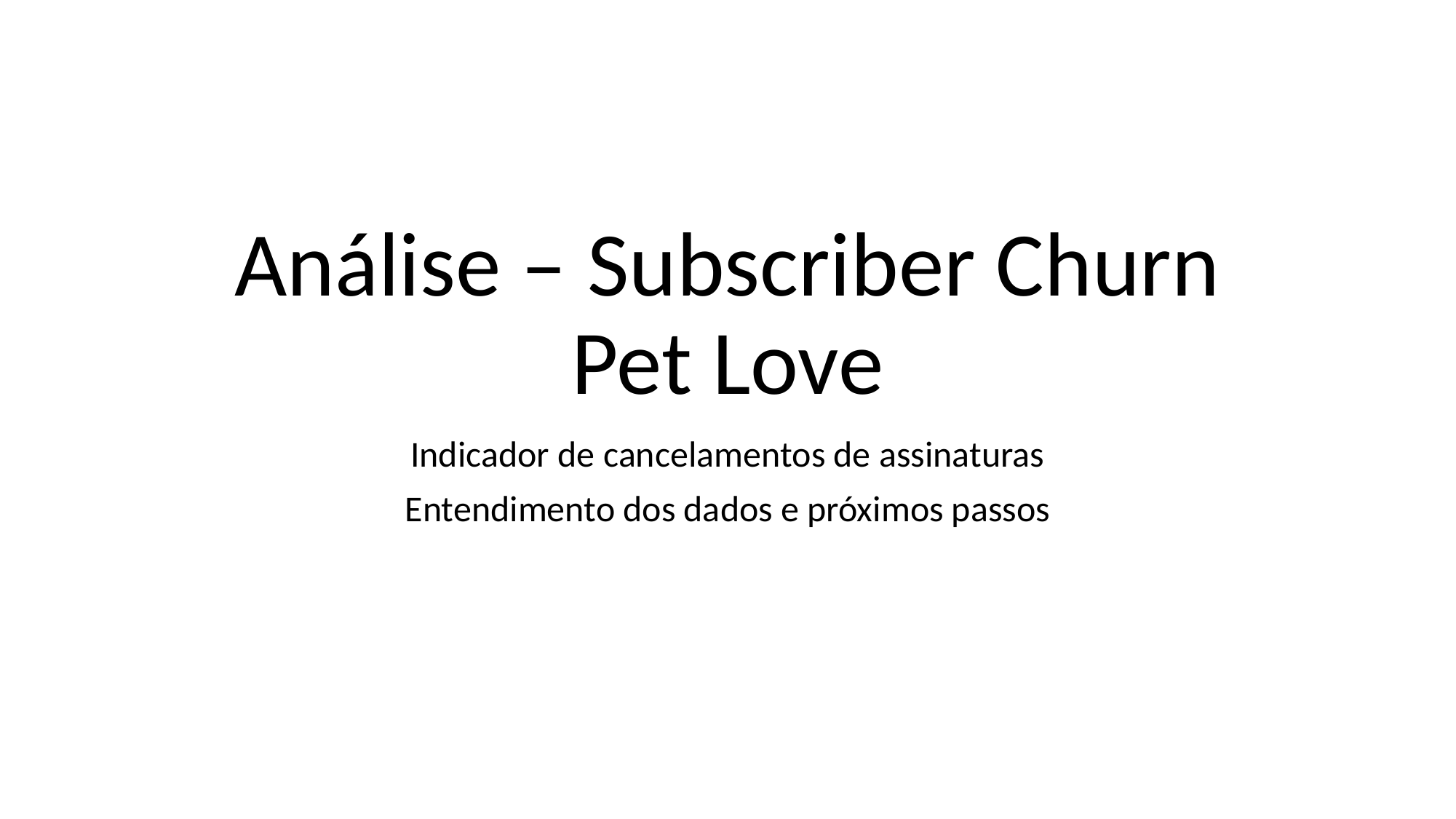

# Análise – Subscriber Churn Pet Love
Indicador de cancelamentos de assinaturas
Entendimento dos dados e próximos passos